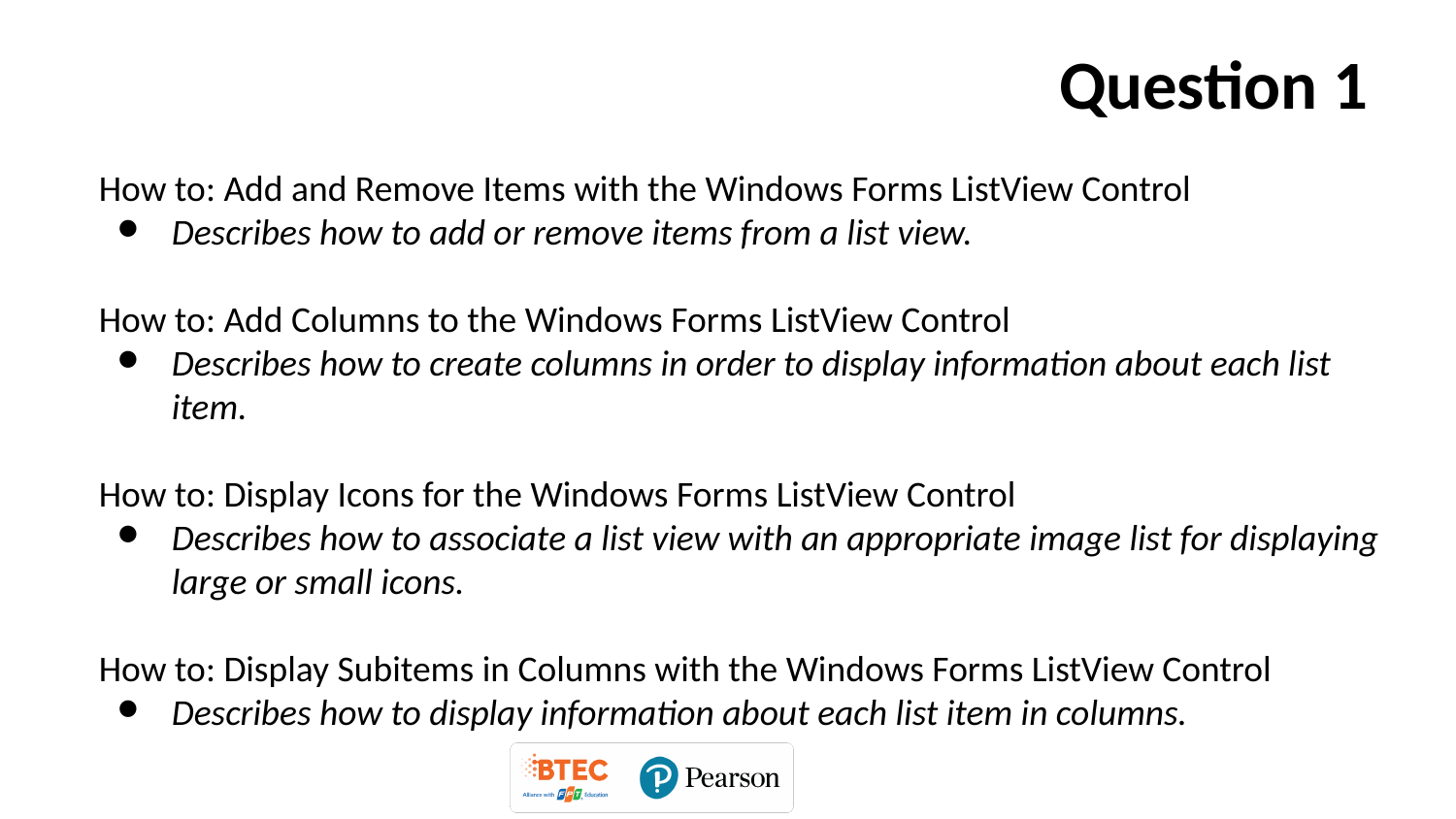

# Question 1

How to: Add and Remove Items with the Windows Forms ListView Control
Describes how to add or remove items from a list view.

How to: Add Columns to the Windows Forms ListView Control
Describes how to create columns in order to display information about each list item.

How to: Display Icons for the Windows Forms ListView Control
Describes how to associate a list view with an appropriate image list for displaying large or small icons.

How to: Display Subitems in Columns with the Windows Forms ListView Control
Describes how to display information about each list item in columns.